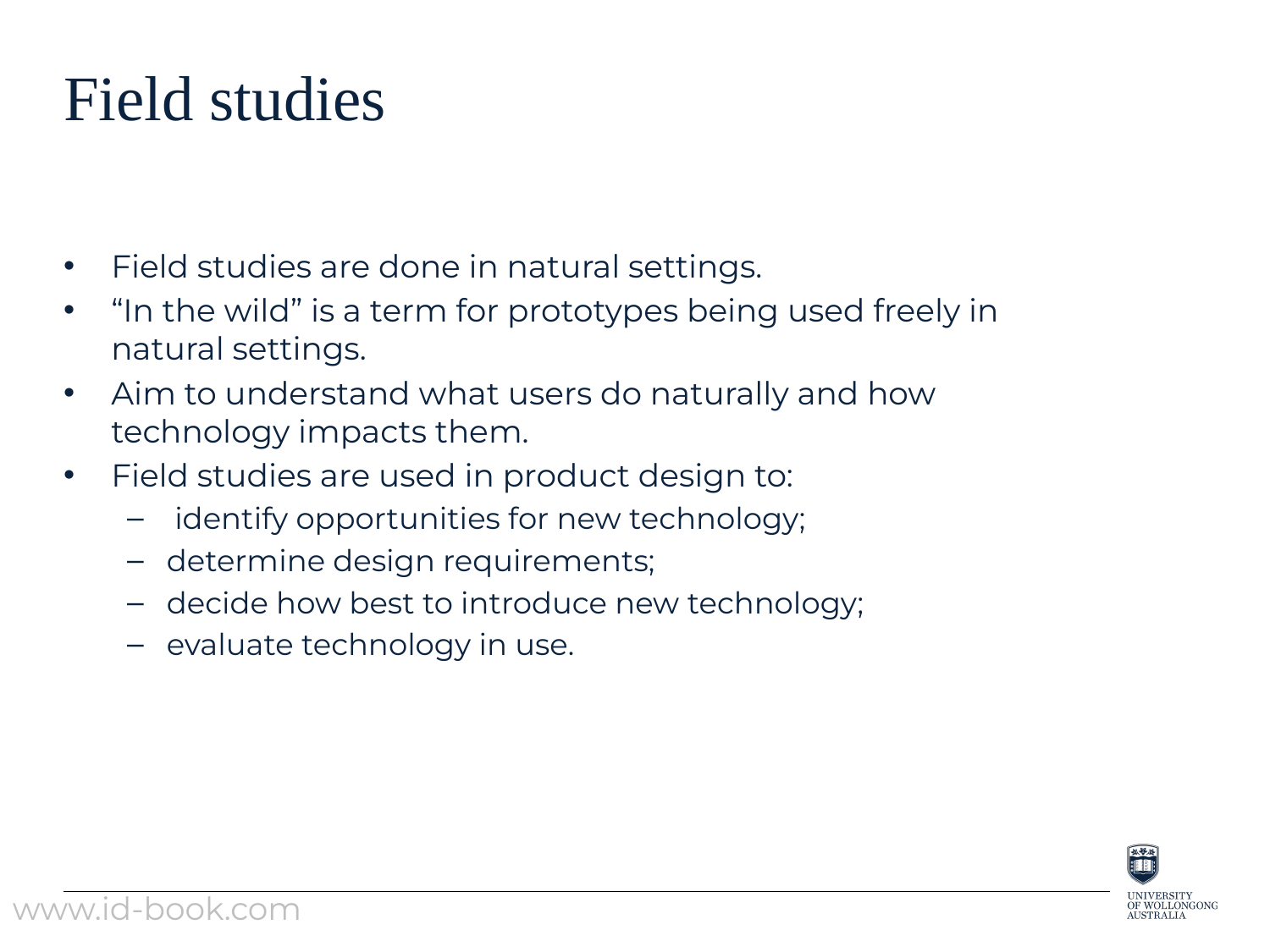

# Field studies
Field studies are done in natural settings.
“In the wild” is a term for prototypes being used freely in natural settings.
Aim to understand what users do naturally and how technology impacts them.
Field studies are used in product design to:
 identify opportunities for new technology;
determine design requirements;
decide how best to introduce new technology;
evaluate technology in use.

www.id-book.com